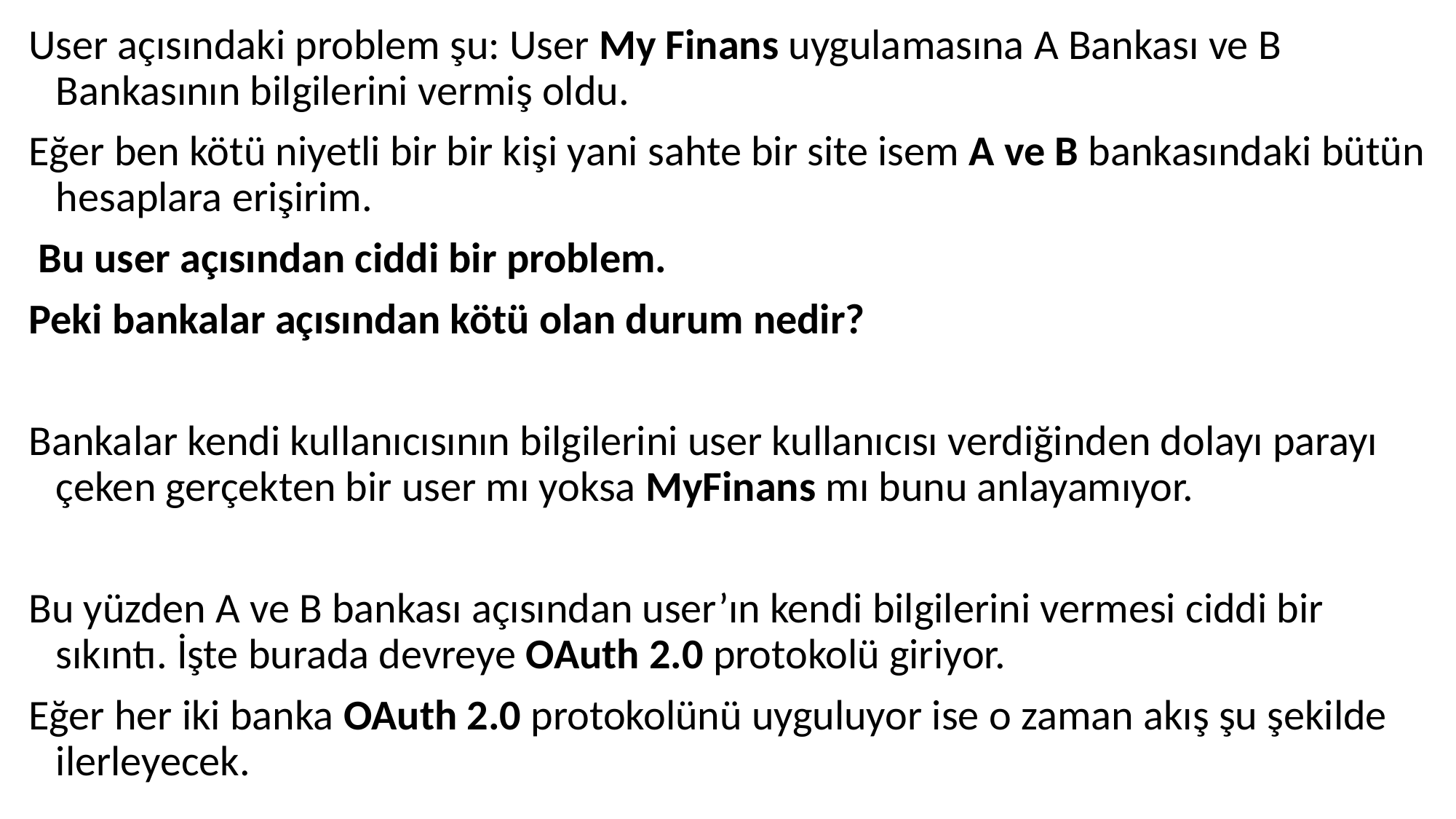

User açısındaki problem şu: User My Finans uygulamasına A Bankası ve B Bankasının bilgilerini vermiş oldu.
Eğer ben kötü niyetli bir bir kişi yani sahte bir site isem A ve B bankasındaki bütün hesaplara erişirim.
 Bu user açısından ciddi bir problem.
Peki bankalar açısından kötü olan durum nedir?

Bankalar kendi kullanıcısının bilgilerini user kullanıcısı verdiğinden dolayı parayı çeken gerçekten bir user mı yoksa MyFinans mı bunu anlayamıyor.

Bu yüzden A ve B bankası açısından user’ın kendi bilgilerini vermesi ciddi bir sıkıntı. İşte burada devreye OAuth 2.0 protokolü giriyor.
Eğer her iki banka OAuth 2.0 protokolünü uyguluyor ise o zaman akış şu şekilde ilerleyecek.